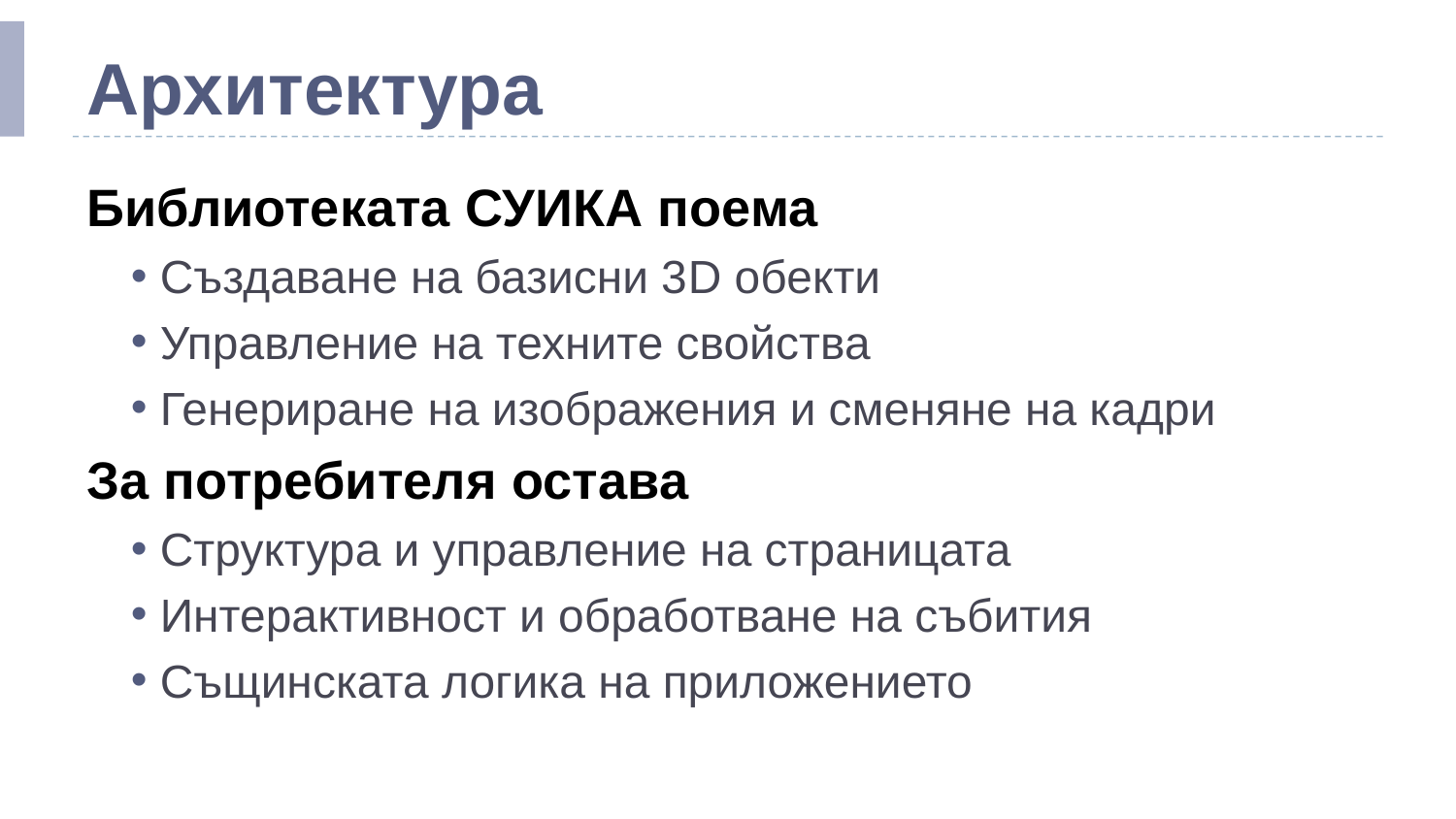

# Архитектура
Библиотеката СУИКА поема
Създаване на базисни 3D обекти
Управление на техните свойства
Генериране на изображения и сменяне на кадри
За потребителя остава
Структура и управление на страницата
Интерактивност и обработване на събития
Същинската логика на приложението